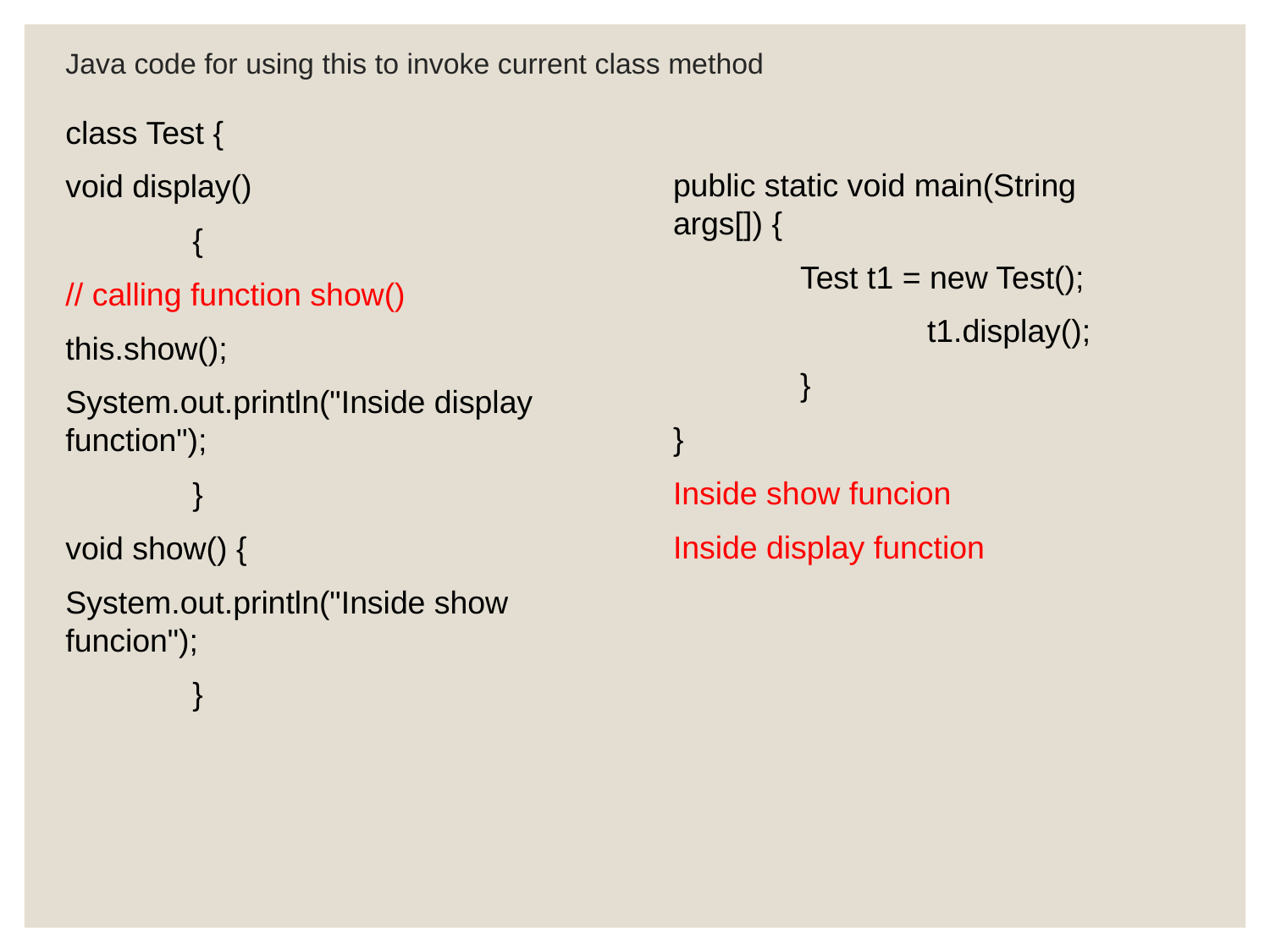

# Java code for using this to invoke current class method
class Test {
void display()
	{
// calling function show()
this.show();
System.out.println("Inside display function");
	}
void show() {
System.out.println("Inside show funcion");
	}

public static void main(String args[]) {
	Test t1 = new Test();
		t1.display();
	}
}
Inside show funcion
Inside display function